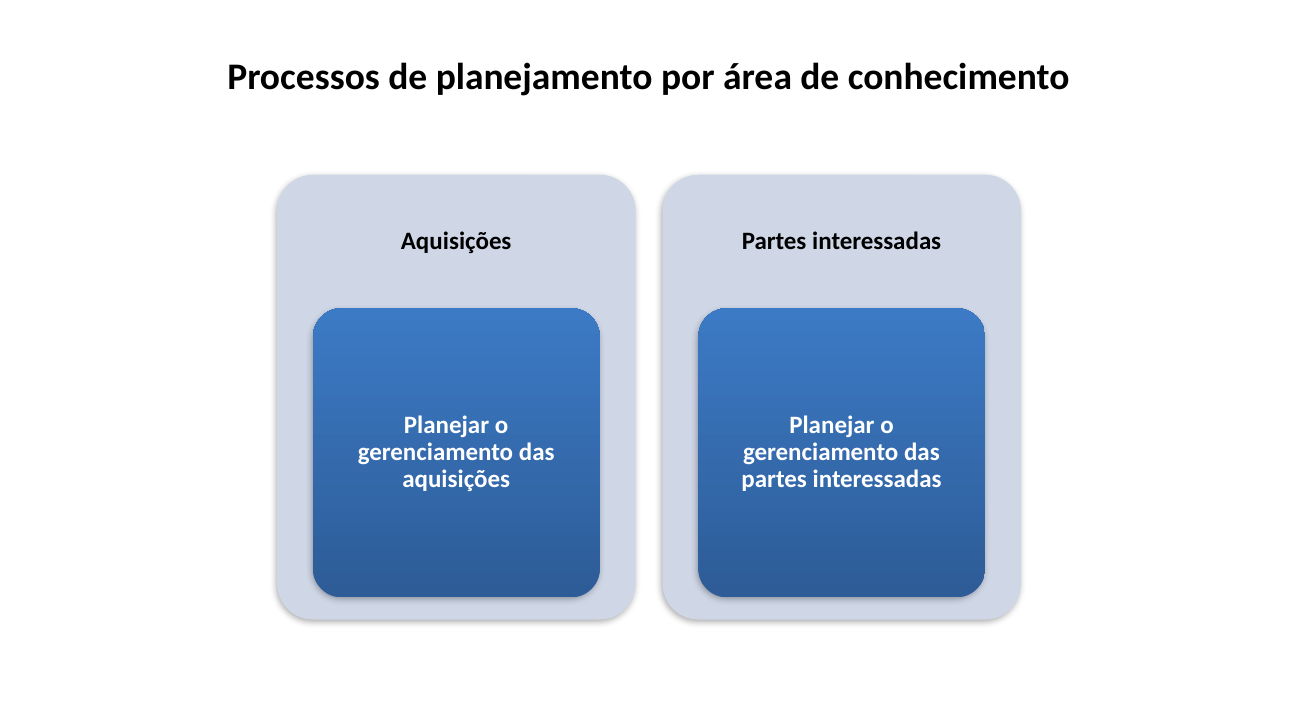

Processos de planejamento por área de conhecimento

Aquisições

Partes interessadas

Planejar o gerenciamento das aquisições
Planejar o gerenciamento das partes interessadas